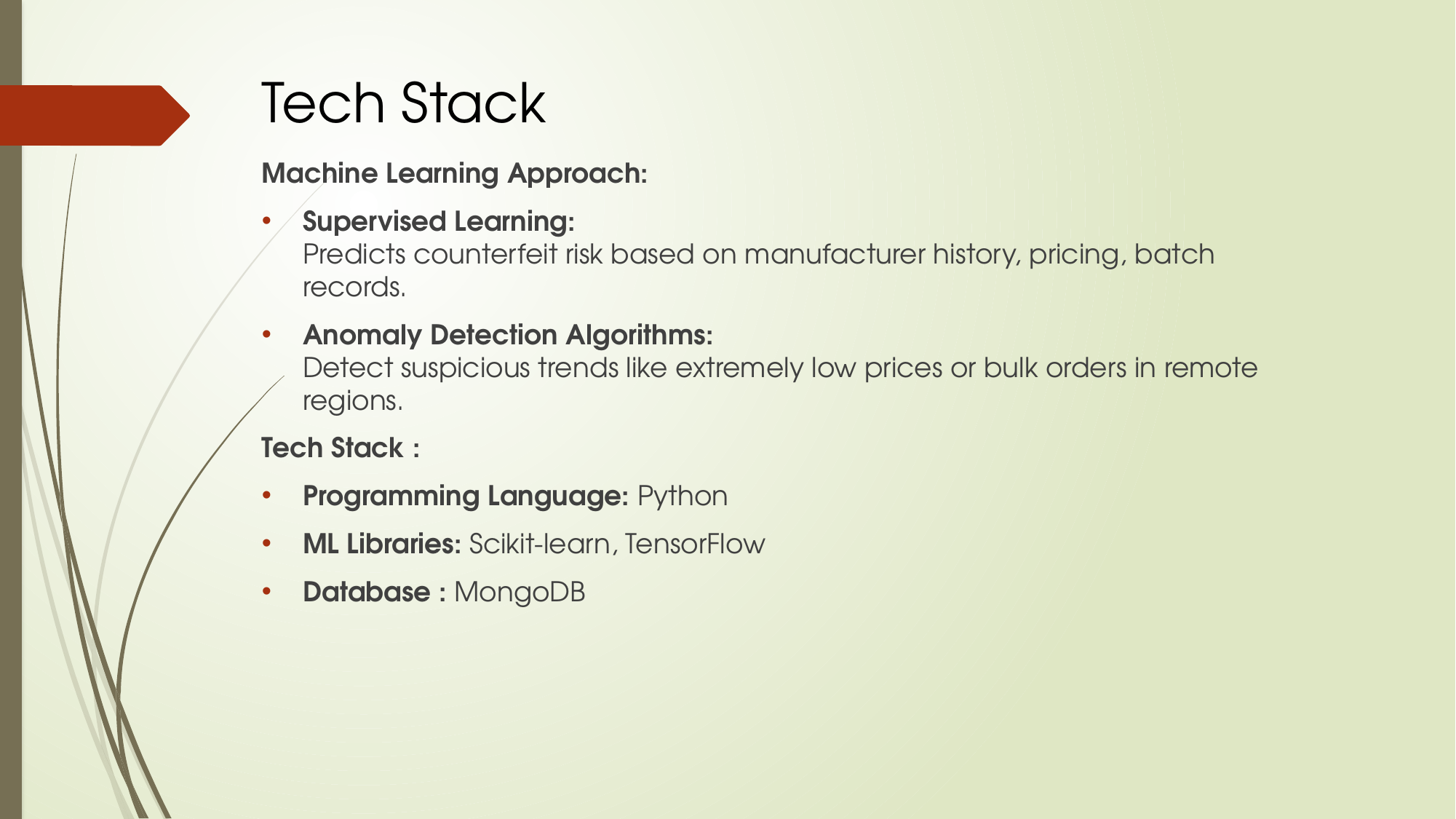

# Tech Stack
Machine Learning Approach:
Supervised Learning:
Predicts counterfeit risk based on manufacturer history, pricing, batch records.
Anomaly Detection Algorithms:
Detect suspicious trends like extremely low prices or bulk orders in remote regions.
Tech Stack :
Programming Language: Python
ML Libraries: Scikit-learn, TensorFlow
Database : MongoDB